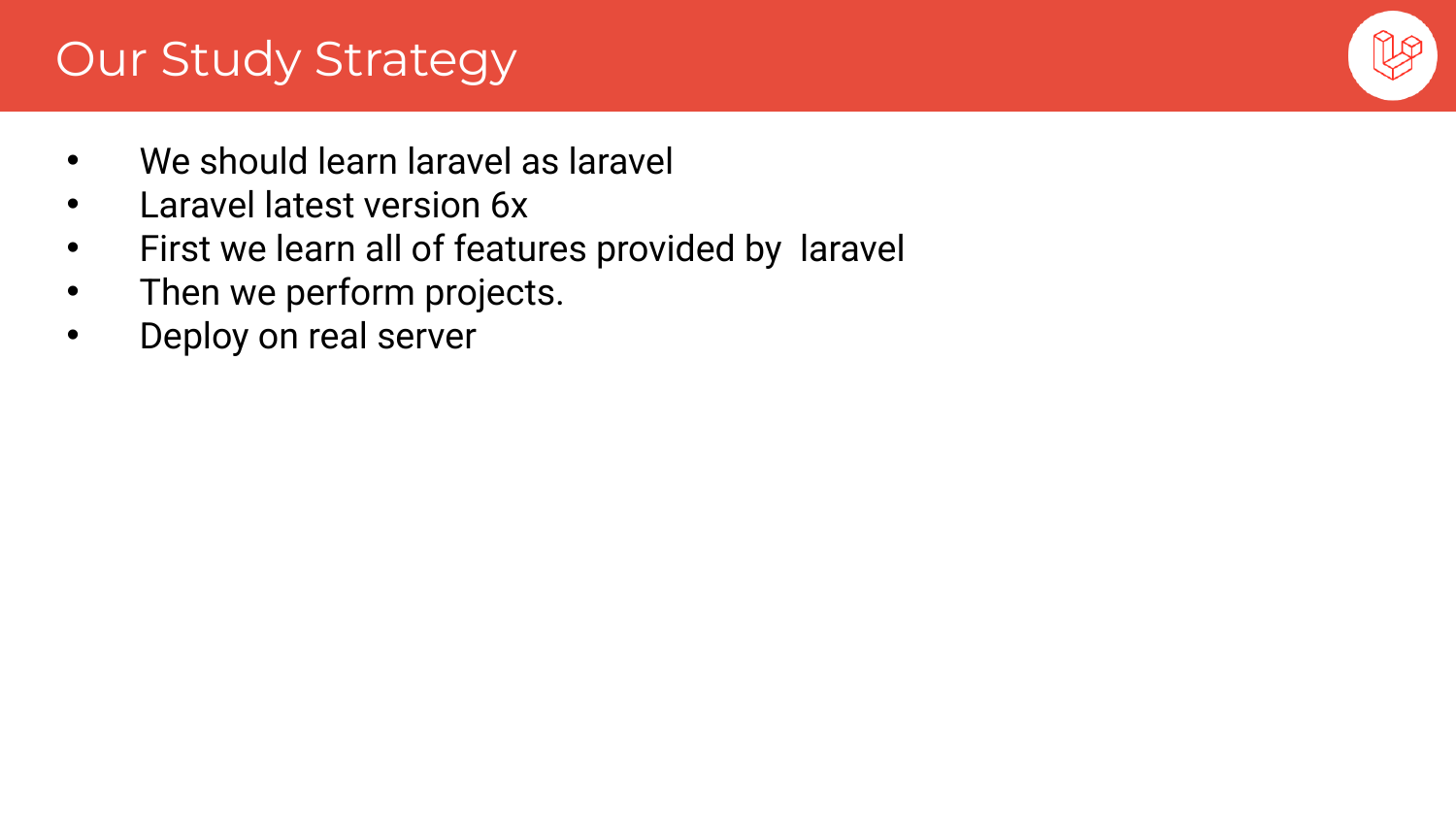

Our Study Strategy
We should learn laravel as laravel
Laravel latest version 6x
First we learn all of features provided by  laravel
Then we perform projects.
Deploy on real server